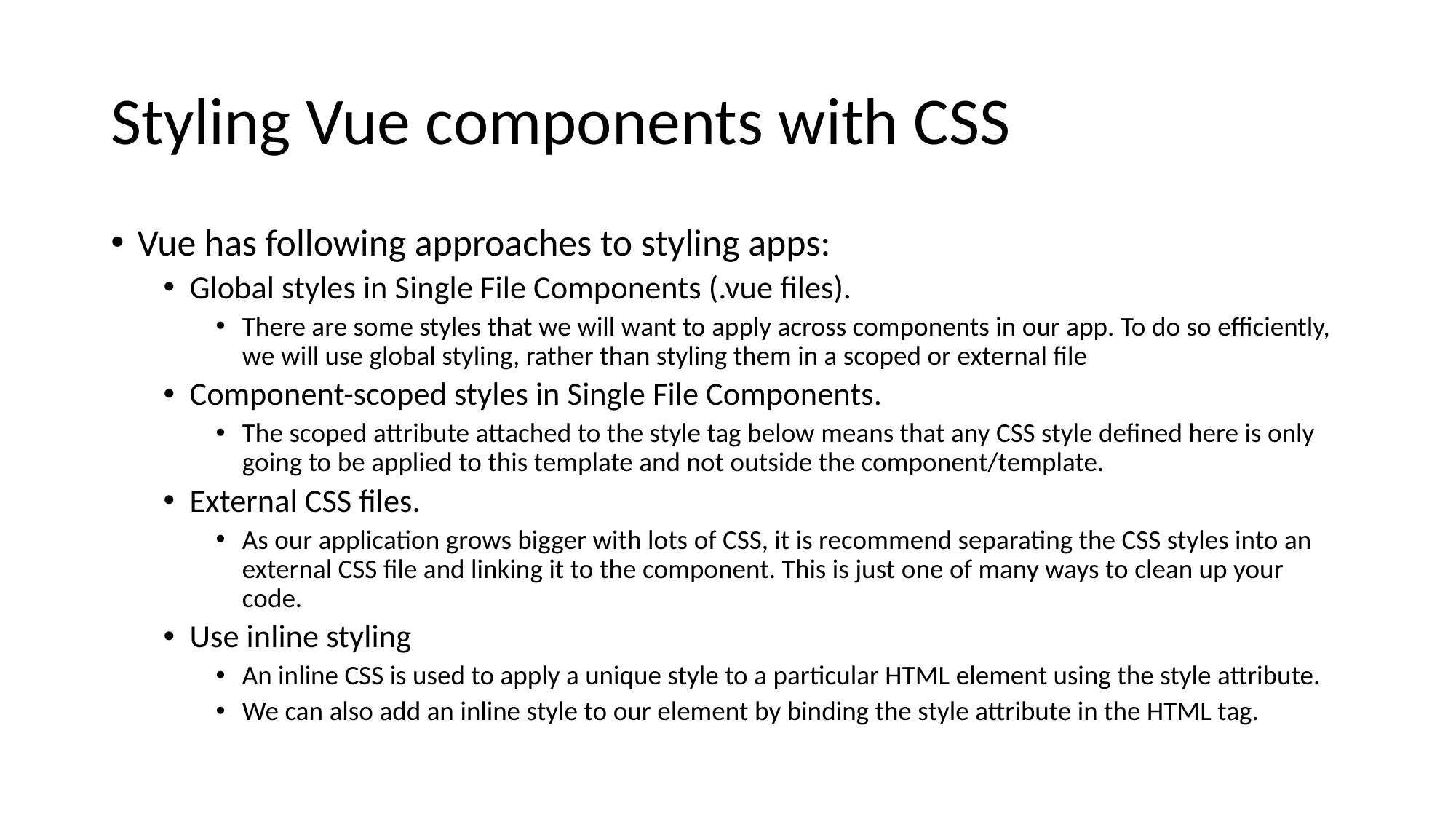

# Styling Vue components with CSS
Vue has following approaches to styling apps:
Global styles in Single File Components (.vue files).
There are some styles that we will want to apply across components in our app. To do so efficiently, we will use global styling, rather than styling them in a scoped or external file
Component-scoped styles in Single File Components.
The scoped attribute attached to the style tag below means that any CSS style defined here is only going to be applied to this template and not outside the component/template.
External CSS files.
As our application grows bigger with lots of CSS, it is recommend separating the CSS styles into an external CSS file and linking it to the component. This is just one of many ways to clean up your code.
Use inline styling
An inline CSS is used to apply a unique style to a particular HTML element using the style attribute.
We can also add an inline style to our element by binding the style attribute in the HTML tag.